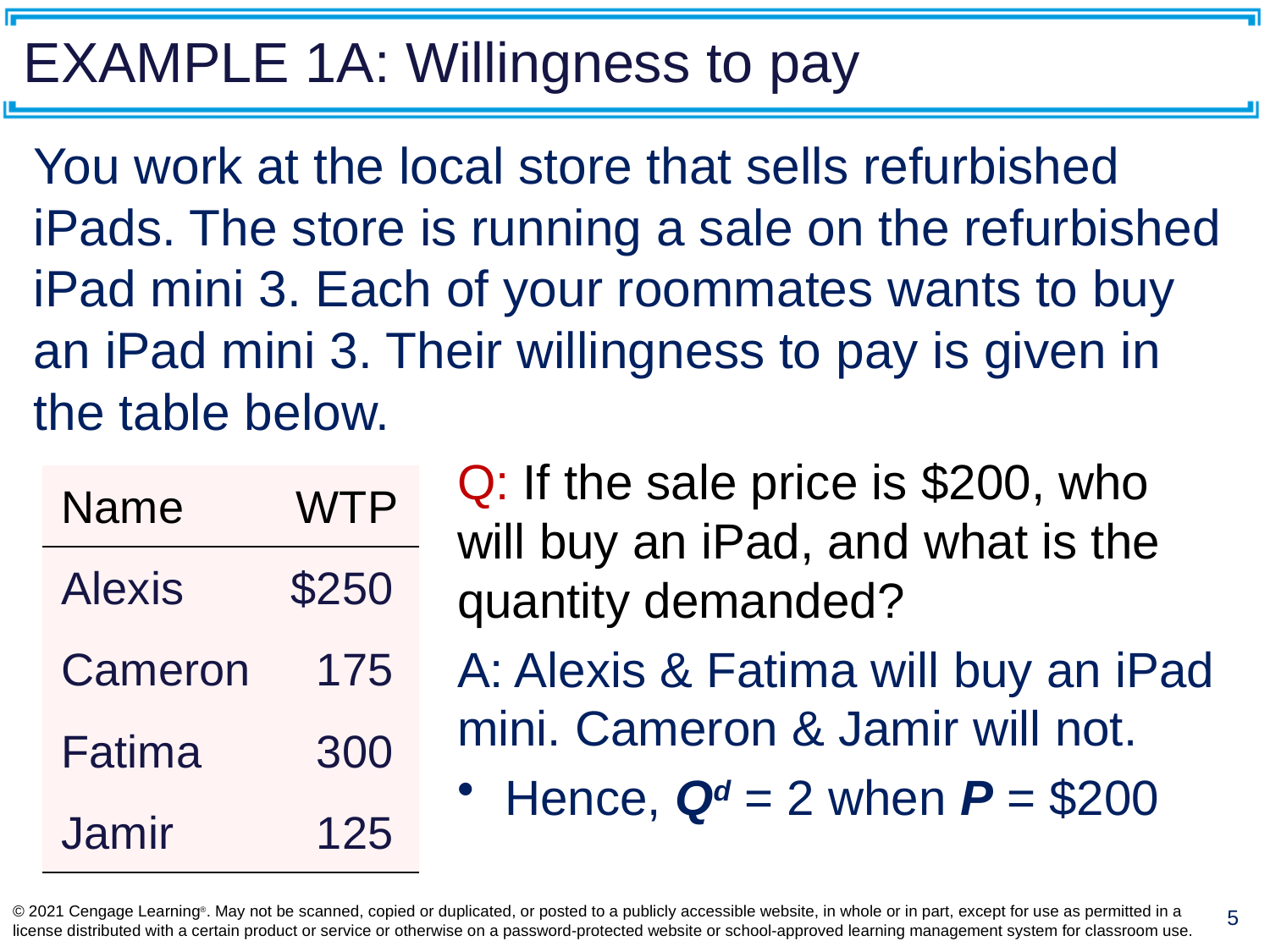

# EXAMPLE 1A: Willingness to pay
You work at the local store that sells refurbished iPads. The store is running a sale on the refurbished iPad mini 3. Each of your roommates wants to buy an iPad mini 3. Their willingness to pay is given in the table below.
Q: If the sale price is $200, who will buy an iPad, and what is the quantity demanded?
A: Alexis & Fatima will buy an iPad mini. Cameron & Jamir will not.
Hence, Qd = 2 when P = $200
| Name | WTP |
| --- | --- |
| Alexis | $250 |
| Cameron | 175 |
| Fatima | 300 |
| Jamir | 125 |
5